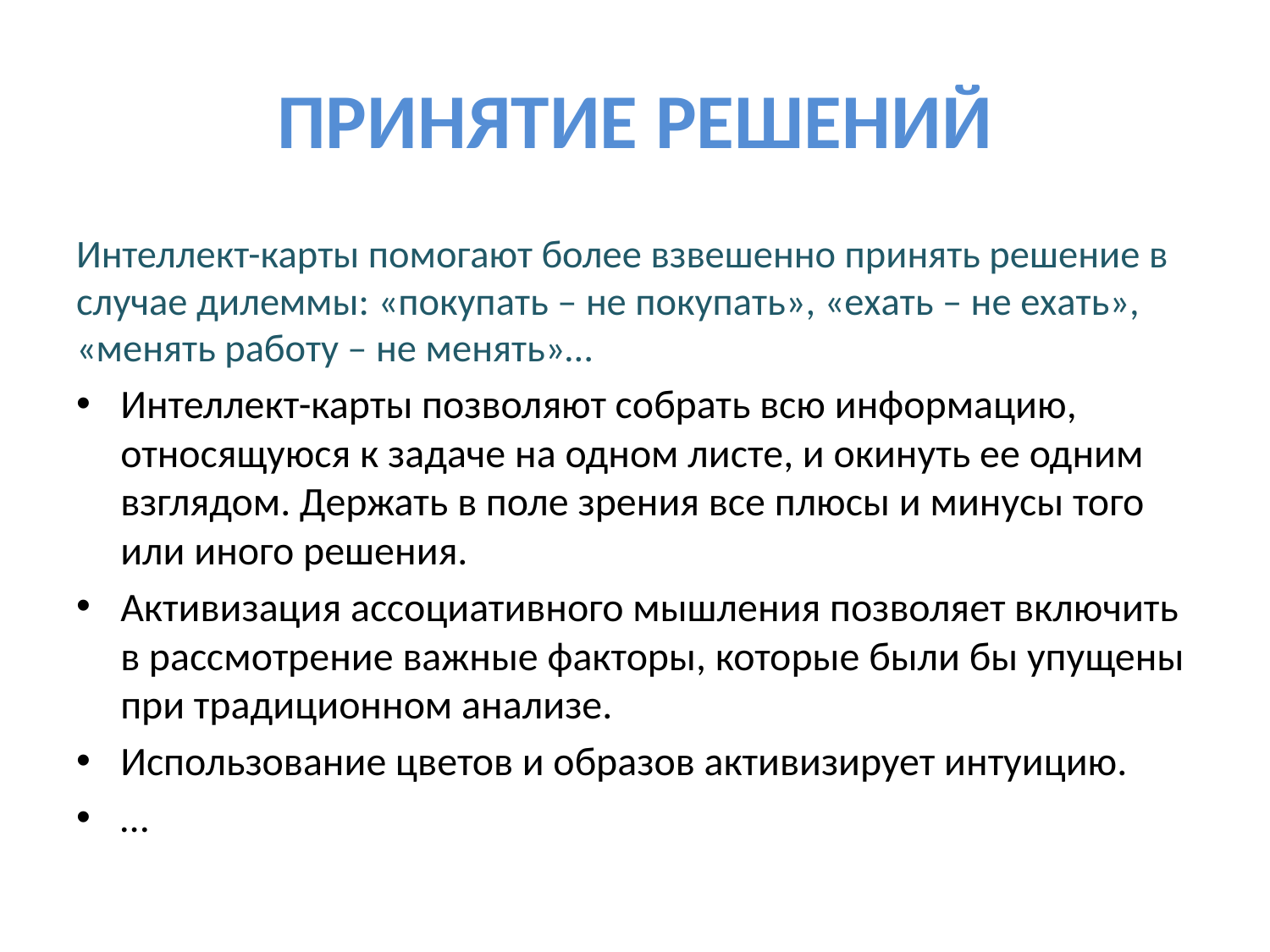

# ПРИНЯТИЕ РЕШЕНИЙ
Интеллект-карты помогают более взвешенно принять решение в случае дилеммы: «покупать – не покупать», «ехать – не ехать», «менять работу – не менять»…
Интеллект-карты позволяют собрать всю информацию, относящуюся к задаче на одном листе, и окинуть ее одним взглядом. Держать в поле зрения все плюсы и минусы того или иного решения.
Активизация ассоциативного мышления позволяет включить в рассмотрение важные факторы, которые были бы упущены при традиционном анализе.
Использование цветов и образов активизирует интуицию.
…